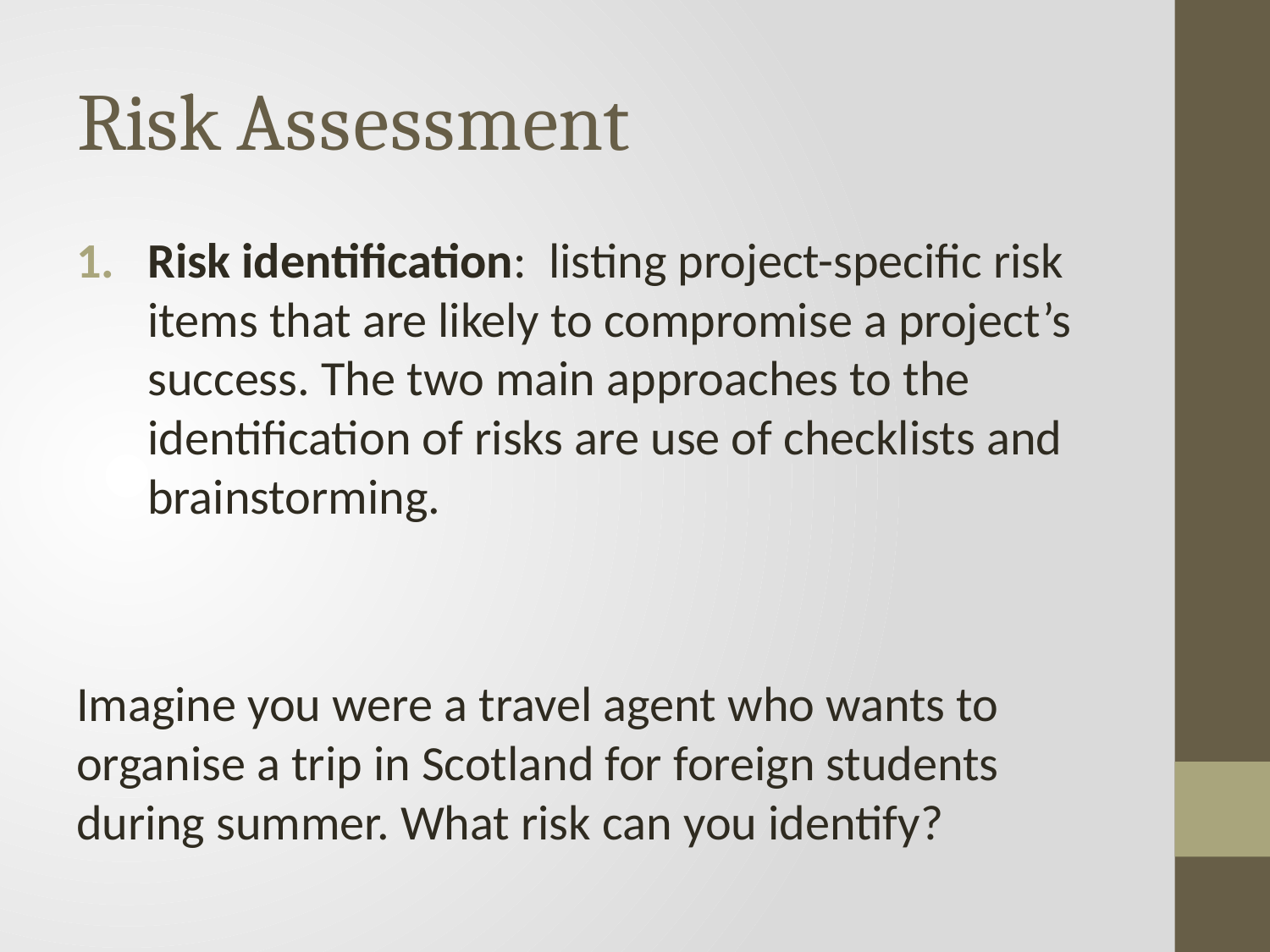

# Risk Assessment
Risk identification:  listing project-specific risk items that are likely to compromise a project’s success. The two main approaches to the identification of risks are use of checklists and brainstorming.

Imagine you were a travel agent who wants to organise a trip in Scotland for foreign students during summer. What risk can you identify?